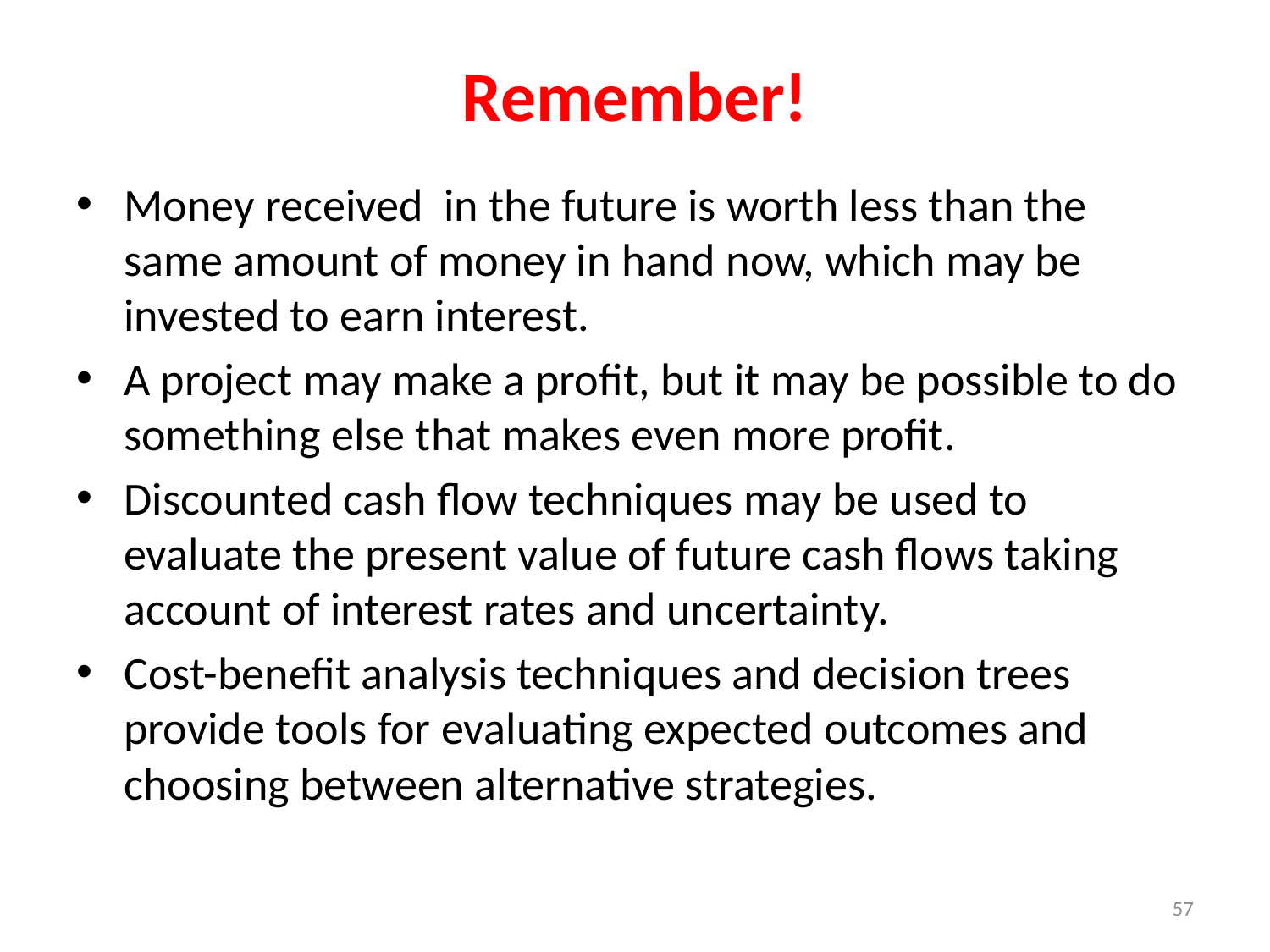

# Remember!
Money received  in the future is worth less than the same amount of money in hand now, which may be invested to earn interest.
A project may make a profit, but it may be possible to do something else that makes even more profit.
Discounted cash flow techniques may be used to evaluate the present value of future cash flows taking account of interest rates and uncertainty.
Cost-benefit analysis techniques and decision trees provide tools for evaluating expected outcomes and choosing between alternative strategies.
57